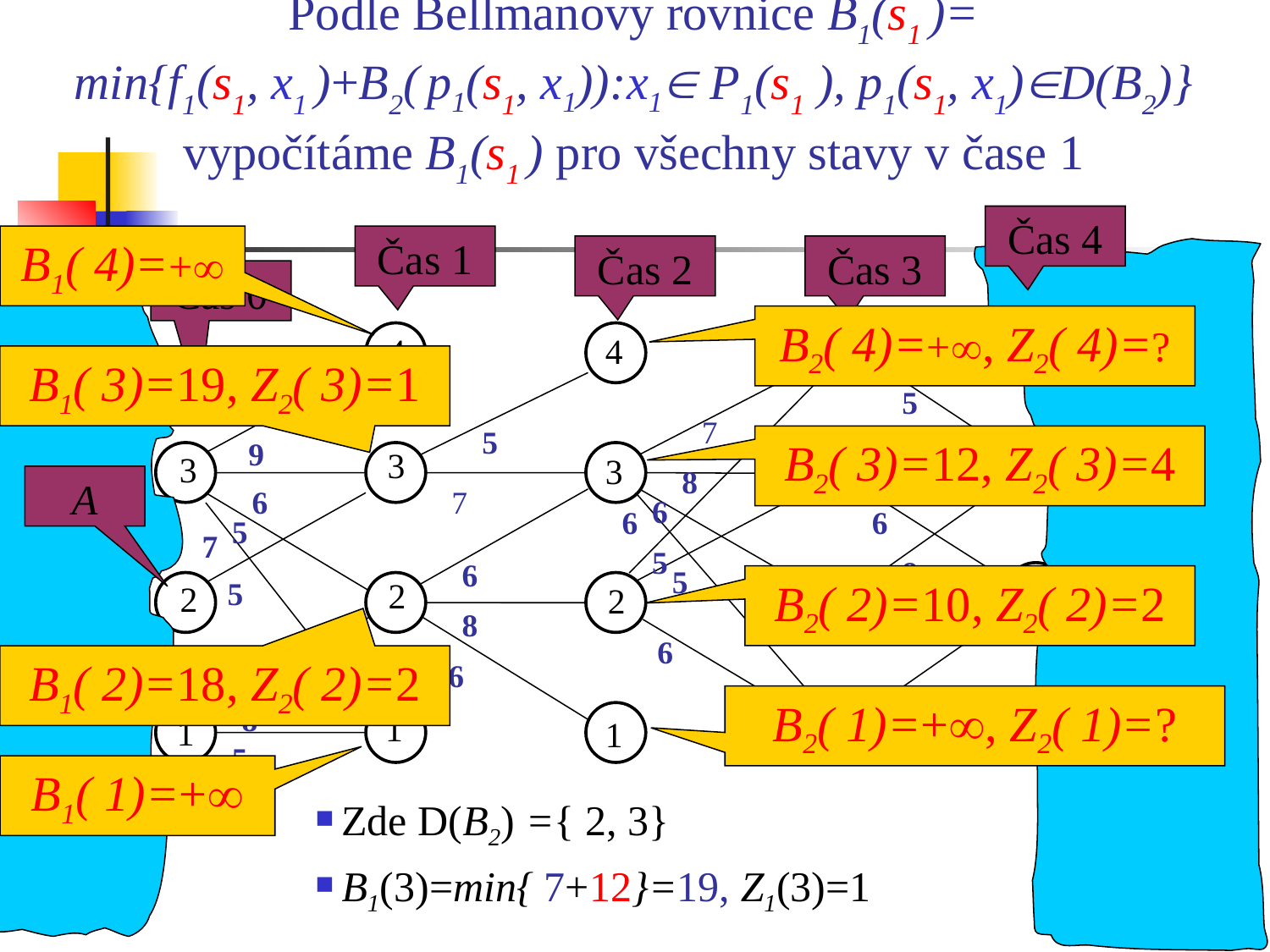

# Podle Bellmanovy rovnice B1(s1 )= min{f1(s1, x1 )+B2( p1(s1, x1)):x1∈ P1(s1 ), p1(s1, x1)∈D(B2)} vypočítáme B1(s1 ) pro všechny stavy v čase 1
Čas 4
B1( 4)=+∞
Čas 1
Čas 2
Čas 3

Čas 0
B2( 4)=+∞, Z2( 4)=?
4

4

4

B1( 3)=19, Z2( 3)=1

5
7
5
B2( 3)=12, Z2( 3)=4
9

2
3
3
3

3
8
6
A

6
7

6

6
6

5
7
5
8
6
5

B2( 2)=10, Z2( 2)=2
1
5
2
2
2

2
5
8

6
B1( 2)=18, Z2( 2)=2
6
5
B2( 1)=+∞, Z2( 1)=?
8
1

1
1
1
5

B1( 1)=+∞
Zde D(B2) ={ 2, 3}
B1(3)=min{ 7+12}=19, Z1(3)=1